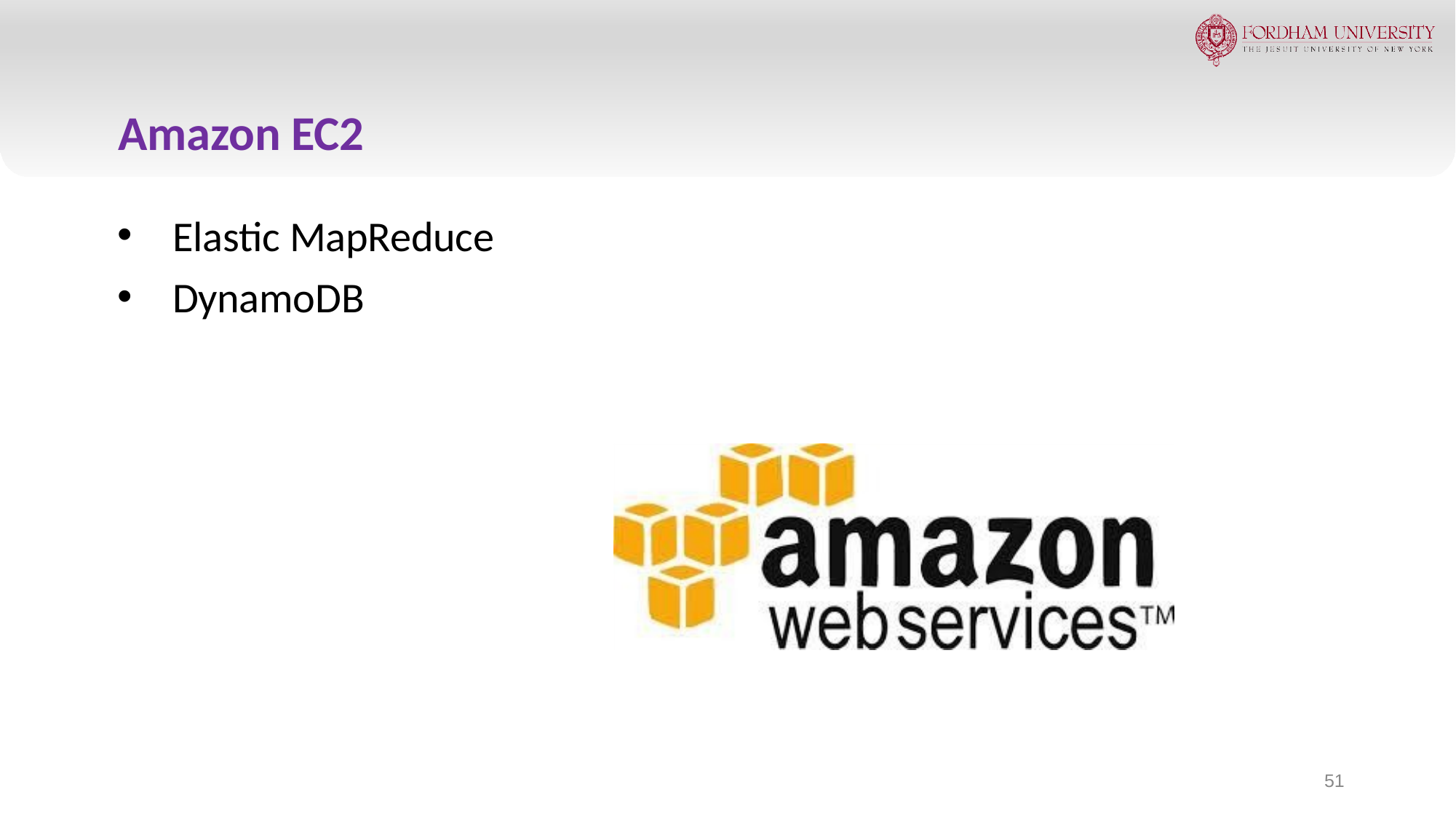

# Amazon EC2
Elastic MapReduce
DynamoDB

51